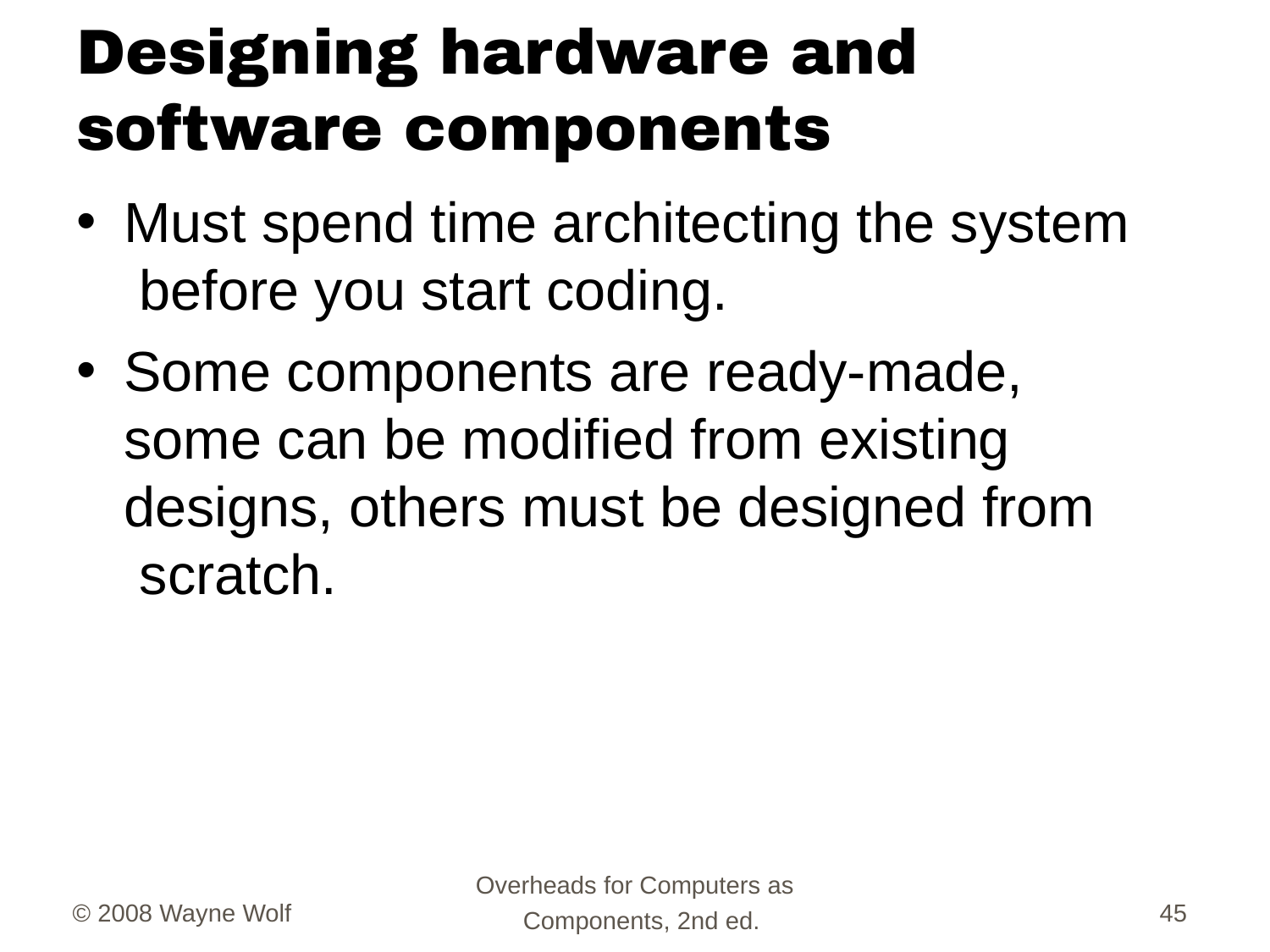

# Designing hardware and  software components
Must spend time architecting the system  before you start coding.
Some components are ready-made,  some can be modified from existing  designs, others must be designed from  scratch.
Overheads for Computers as  Components, 2nd ed.
© 2008 Wayne Wolf
45